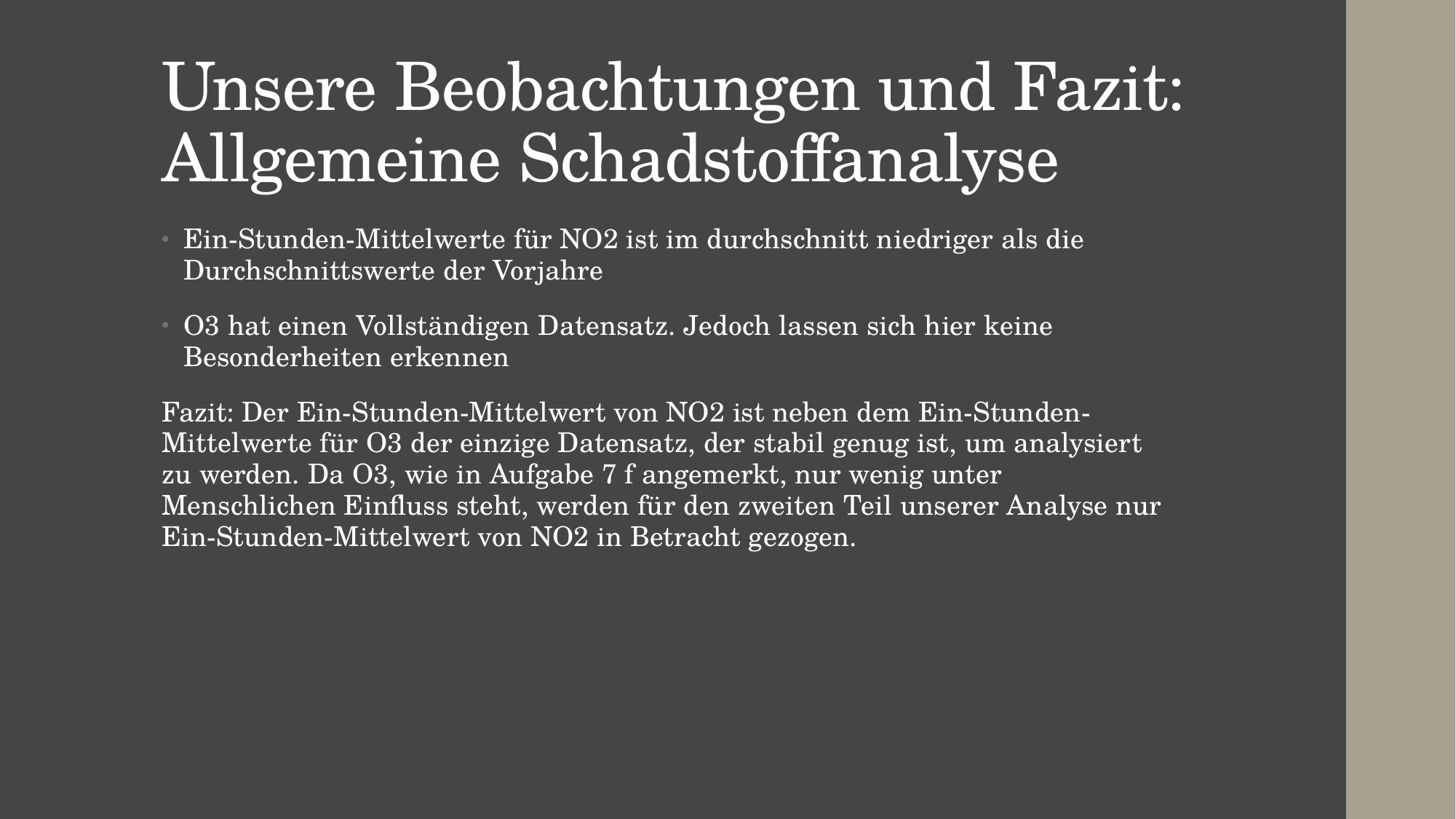

# Unsere Beobachtungen und Fazit: Allgemeine Schadstoffanalyse
Ein-Stunden-Mittelwerte für NO2 ist im durchschnitt niedriger als die Durchschnittswerte der Vorjahre
O3 hat einen Vollständigen Datensatz. Jedoch lassen sich hier keine Besonderheiten erkennen
Fazit: Der Ein-Stunden-Mittelwert von NO2 ist neben dem Ein-Stunden-Mittelwerte für O3 der einzige Datensatz, der stabil genug ist, um analysiert zu werden. Da O3, wie in Aufgabe 7 f angemerkt, nur wenig unter Menschlichen Einfluss steht, werden für den zweiten Teil unserer Analyse nur Ein-Stunden-Mittelwert von NO2 in Betracht gezogen.